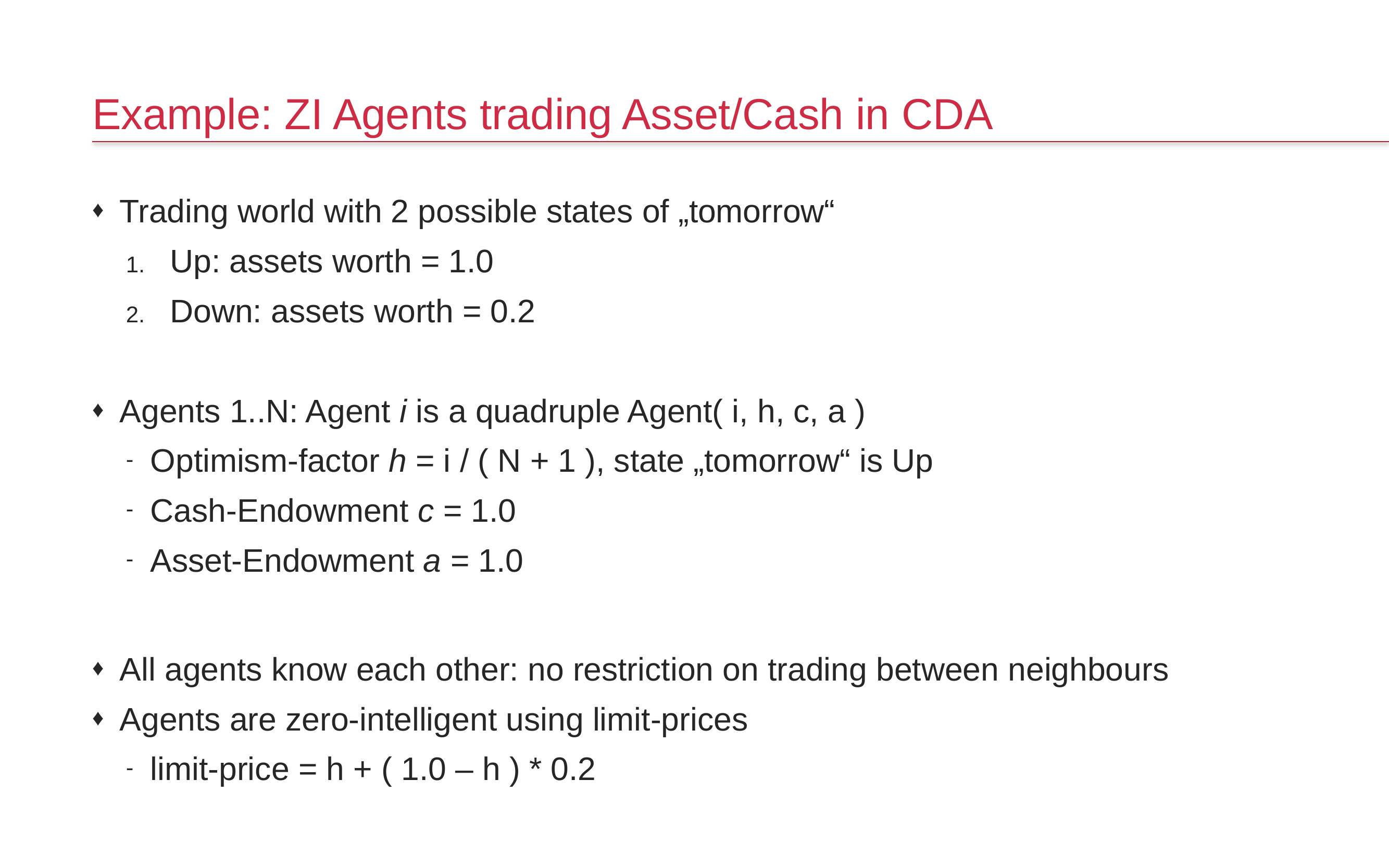

# Example: ZI Agents trading Asset/Cash in CDA
Trading world with 2 possible states of „tomorrow“
Up: assets worth = 1.0
Down: assets worth = 0.2

Agents 1..N: Agent i is a quadruple Agent( i, h, c, a )
Optimism-factor h = i / ( N + 1 ), state „tomorrow“ is Up
Cash-Endowment c = 1.0
Asset-Endowment a = 1.0

All agents know each other: no restriction on trading between neighbours
Agents are zero-intelligent using limit-prices
limit-price = h + ( 1.0 – h ) * 0.2